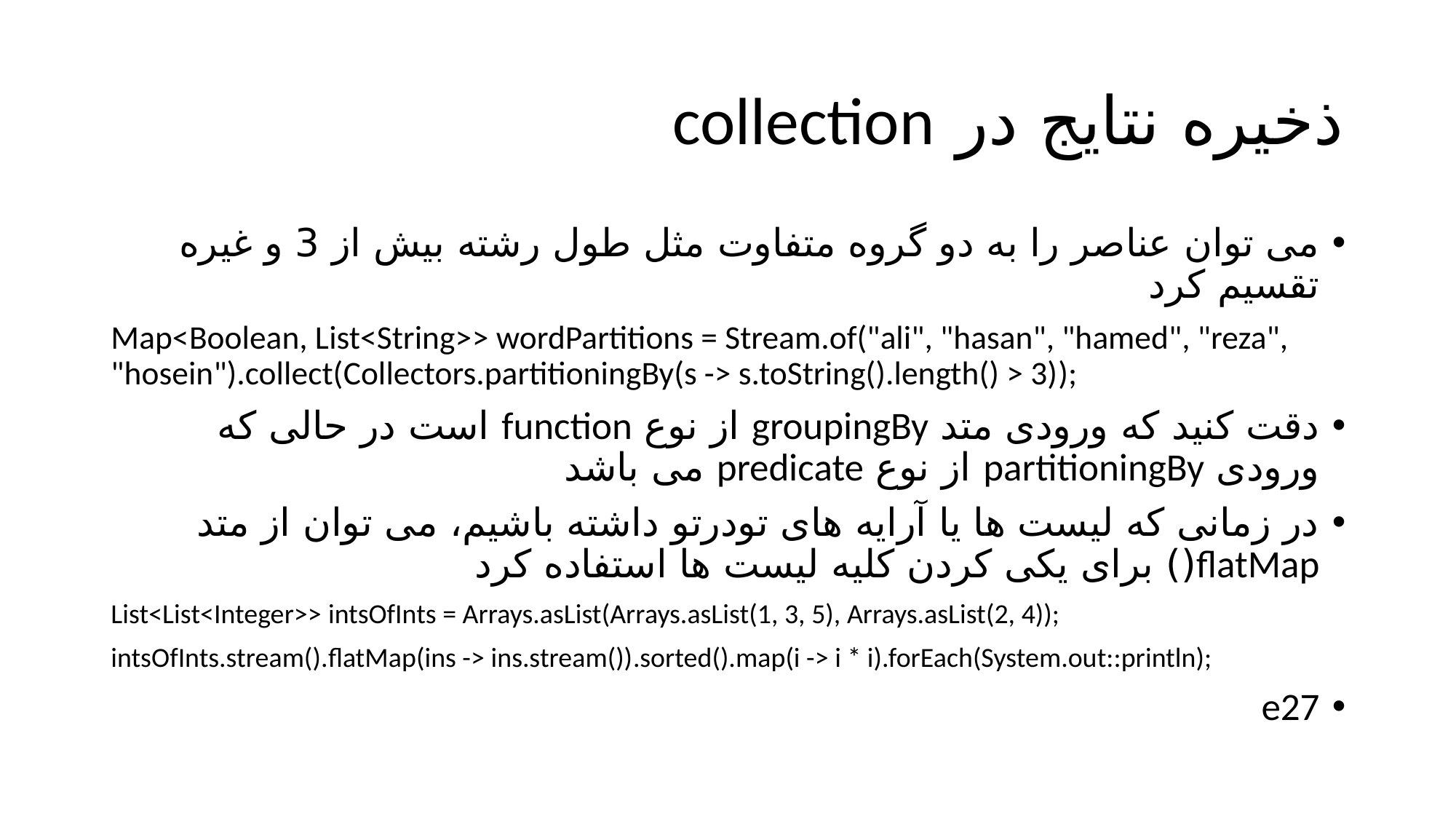

# ذخیره نتایج در collection
می توان عناصر را به دو گروه متفاوت مثل طول رشته بیش از 3 و غیره تقسیم کرد
Map<Boolean, List<String>> wordPartitions = Stream.of("ali", "hasan", "hamed", "reza", "hosein").collect(Collectors.partitioningBy(s -> s.toString().length() > 3));
دقت کنید که ورودی متد groupingBy از نوع function است در حالی که ورودی partitioningBy از نوع predicate می باشد
در زمانی که لیست ها یا آرایه های تودرتو داشته باشیم، می توان از متد flatMap() برای یکی کردن کلیه لیست ها استفاده کرد
List<List<Integer>> intsOfInts = Arrays.asList(Arrays.asList(1, 3, 5), Arrays.asList(2, 4));
intsOfInts.stream().flatMap(ins -> ins.stream()).sorted().map(i -> i * i).forEach(System.out::println);
e27